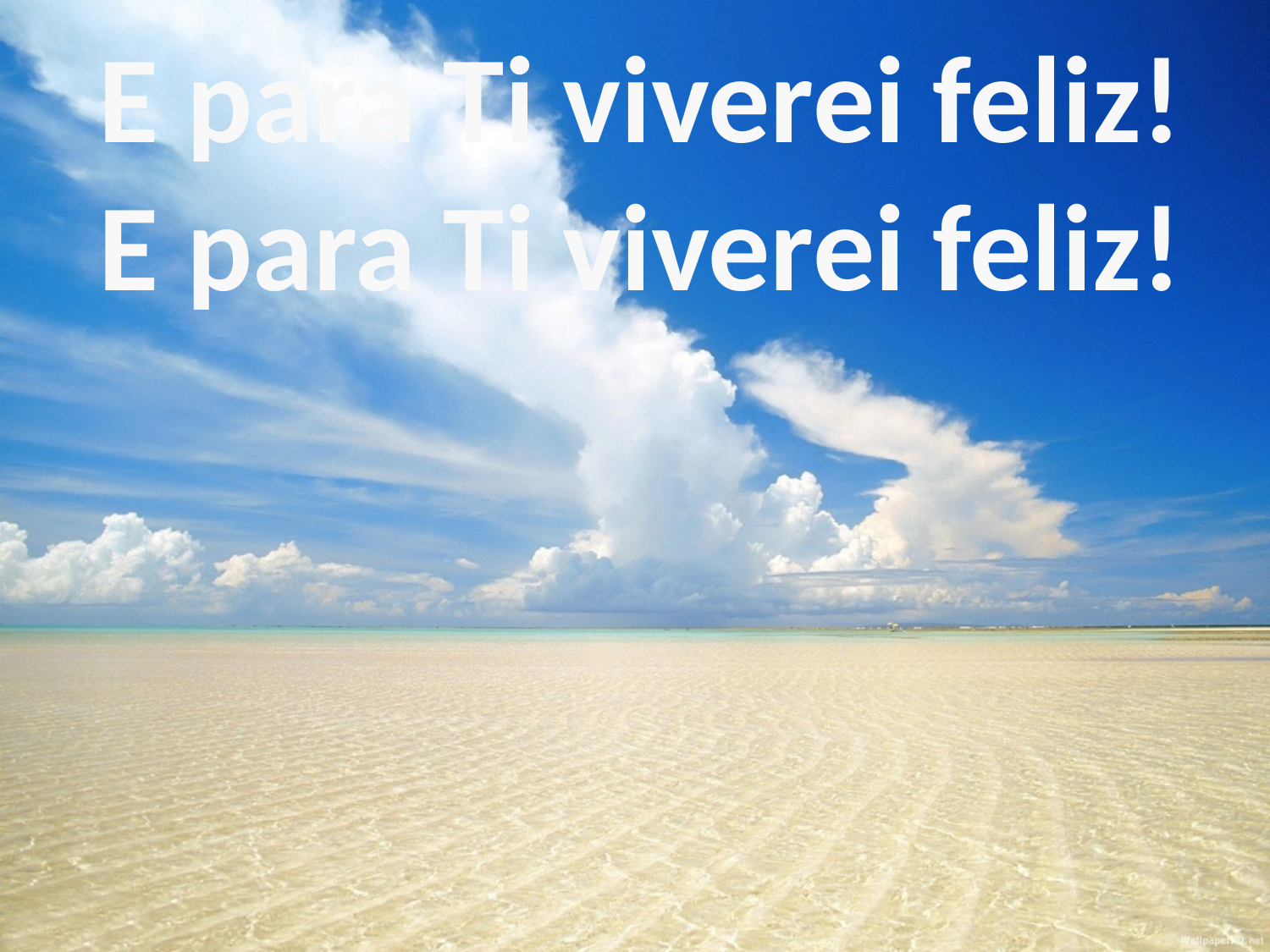

E para Ti viverei feliz!
E para Ti viverei feliz!